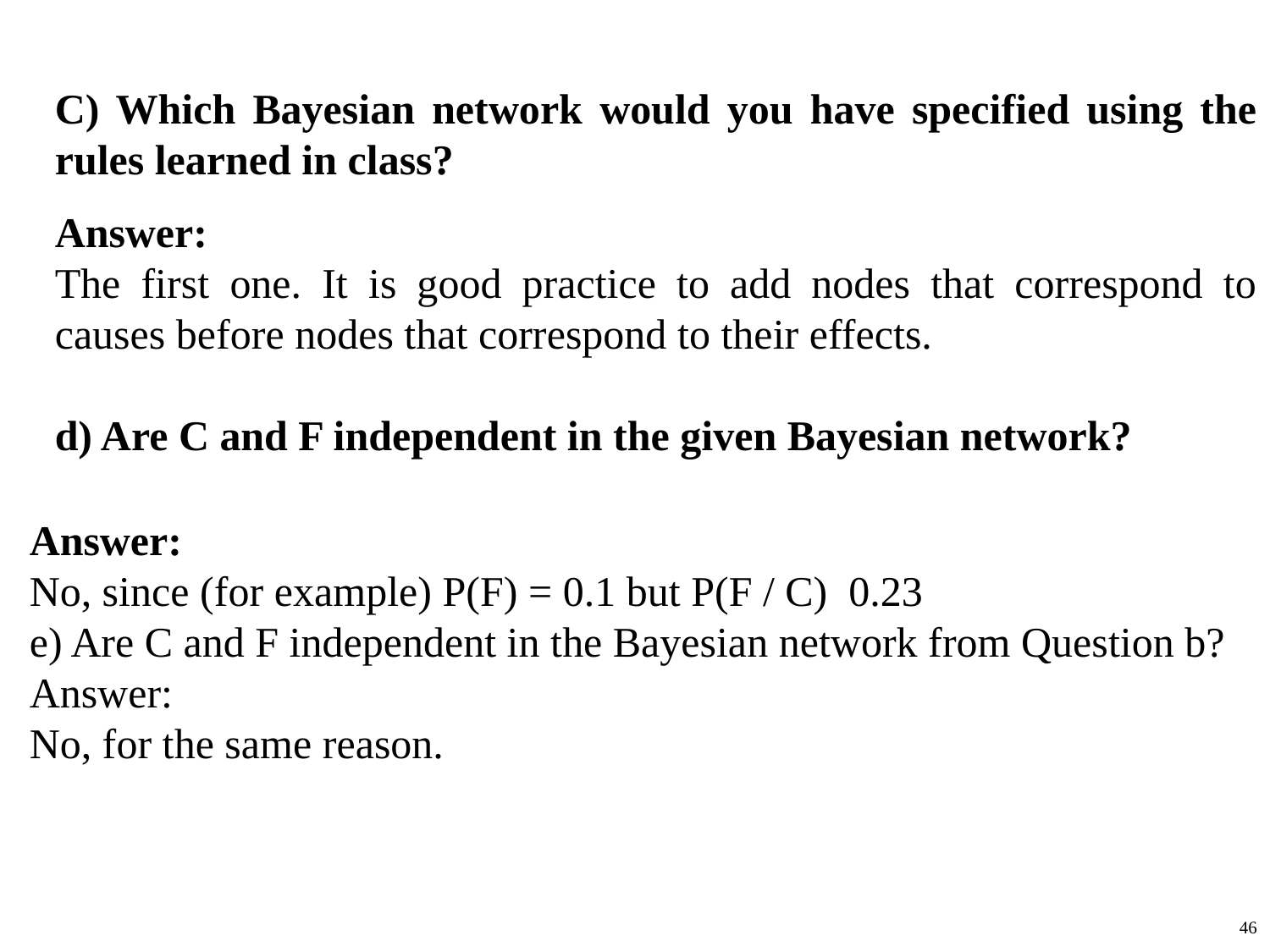

C) Which Bayesian network would you have specified using the rules learned in class?

Answer:
The first one. It is good practice to add nodes that correspond to causes before nodes that correspond to their effects.

d) Are C and F independent in the given Bayesian network?
Answer:
No, since (for example) P(F) = 0.1 but P(F / C)  0.23
e) Are C and F independent in the Bayesian network from Question b?
Answer:
No, for the same reason.
46